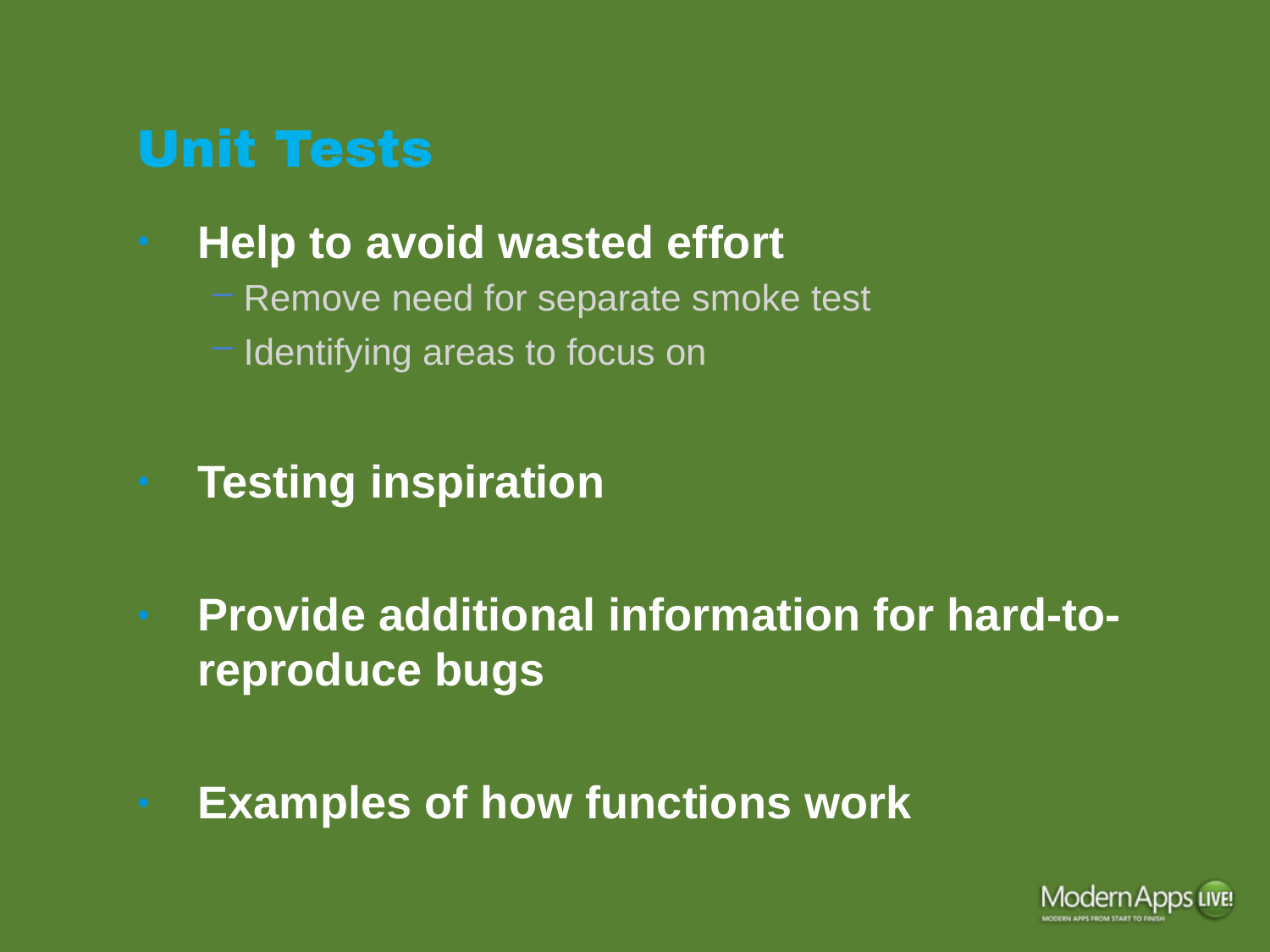

# Unit Tests
Help to avoid wasted effort
Remove need for separate smoke test
Identifying areas to focus on

Testing inspiration

Provide additional information for hard-to-reproduce bugs

Examples of how functions work